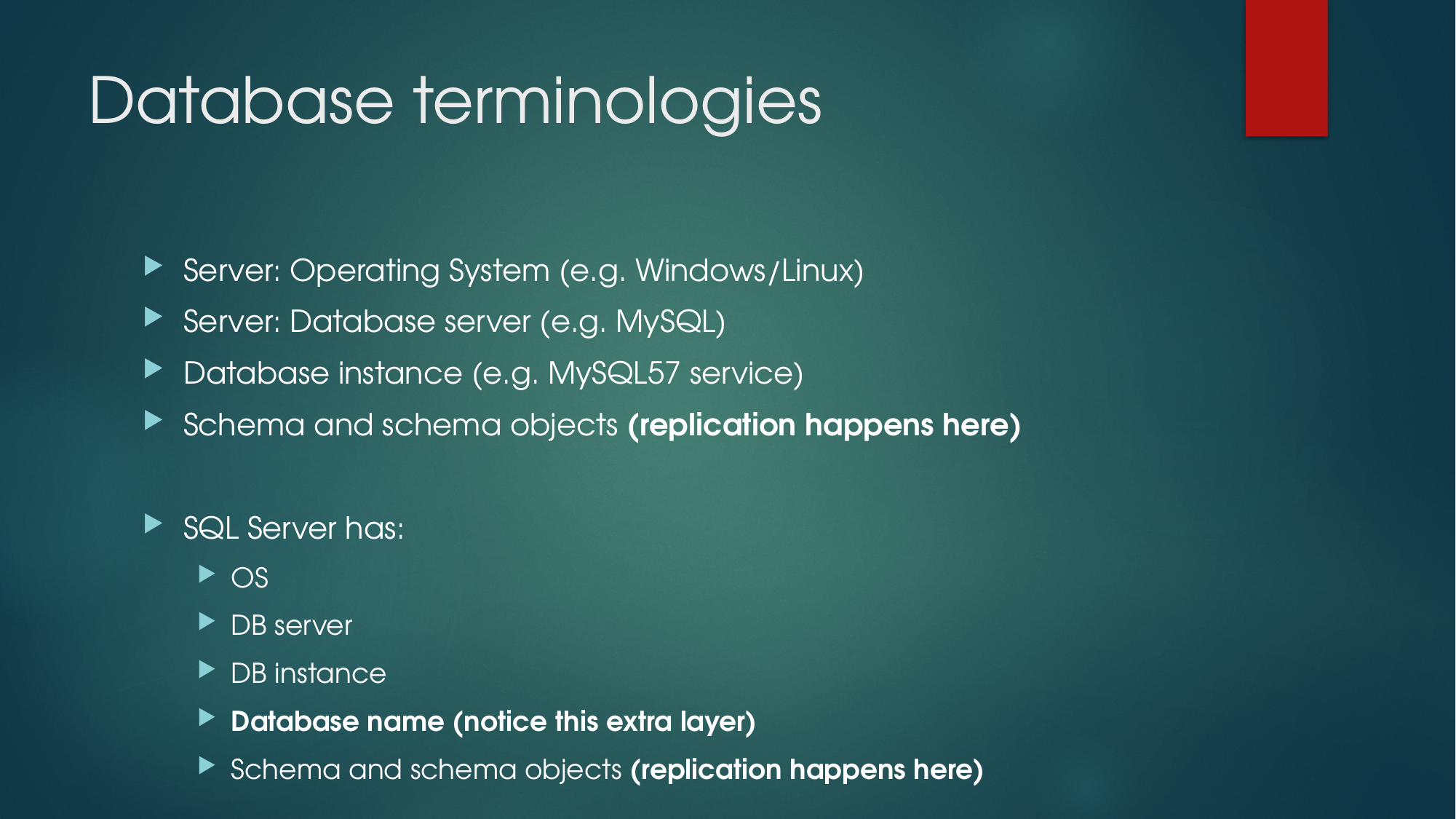

# Database terminologies
Server: Operating System (e.g. Windows/Linux)
Server: Database server (e.g. MySQL)
Database instance (e.g. MySQL57 service)
Schema and schema objects (replication happens here)

SQL Server has:
OS
DB server
DB instance
Database name (notice this extra layer)
Schema and schema objects (replication happens here)